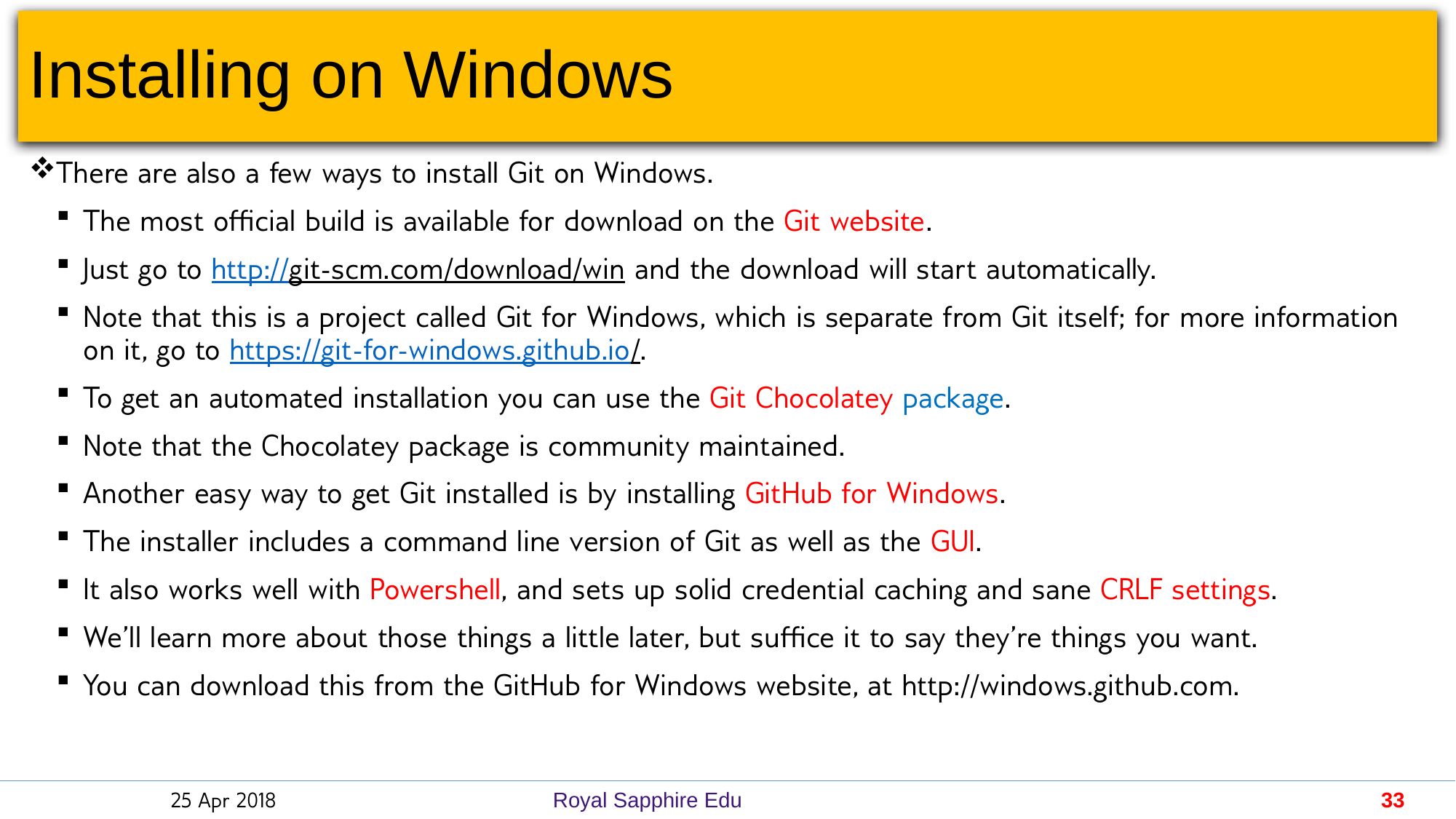

# Installing on Windows
There are also a few ways to install Git on Windows.
The most official build is available for download on the Git website.
Just go to http://git-scm.com/download/win and the download will start automatically.
Note that this is a project called Git for Windows, which is separate from Git itself; for more information on it, go to https://git-for-windows.github.io/.
To get an automated installation you can use the Git Chocolatey package.
Note that the Chocolatey package is community maintained.
Another easy way to get Git installed is by installing GitHub for Windows.
The installer includes a command line version of Git as well as the GUI.
It also works well with Powershell, and sets up solid credential caching and sane CRLF settings.
We’ll learn more about those things a little later, but suffice it to say they’re things you want.
You can download this from the GitHub for Windows website, at http://windows.github.com.
25 Apr 2018
Royal Sapphire Edu
33